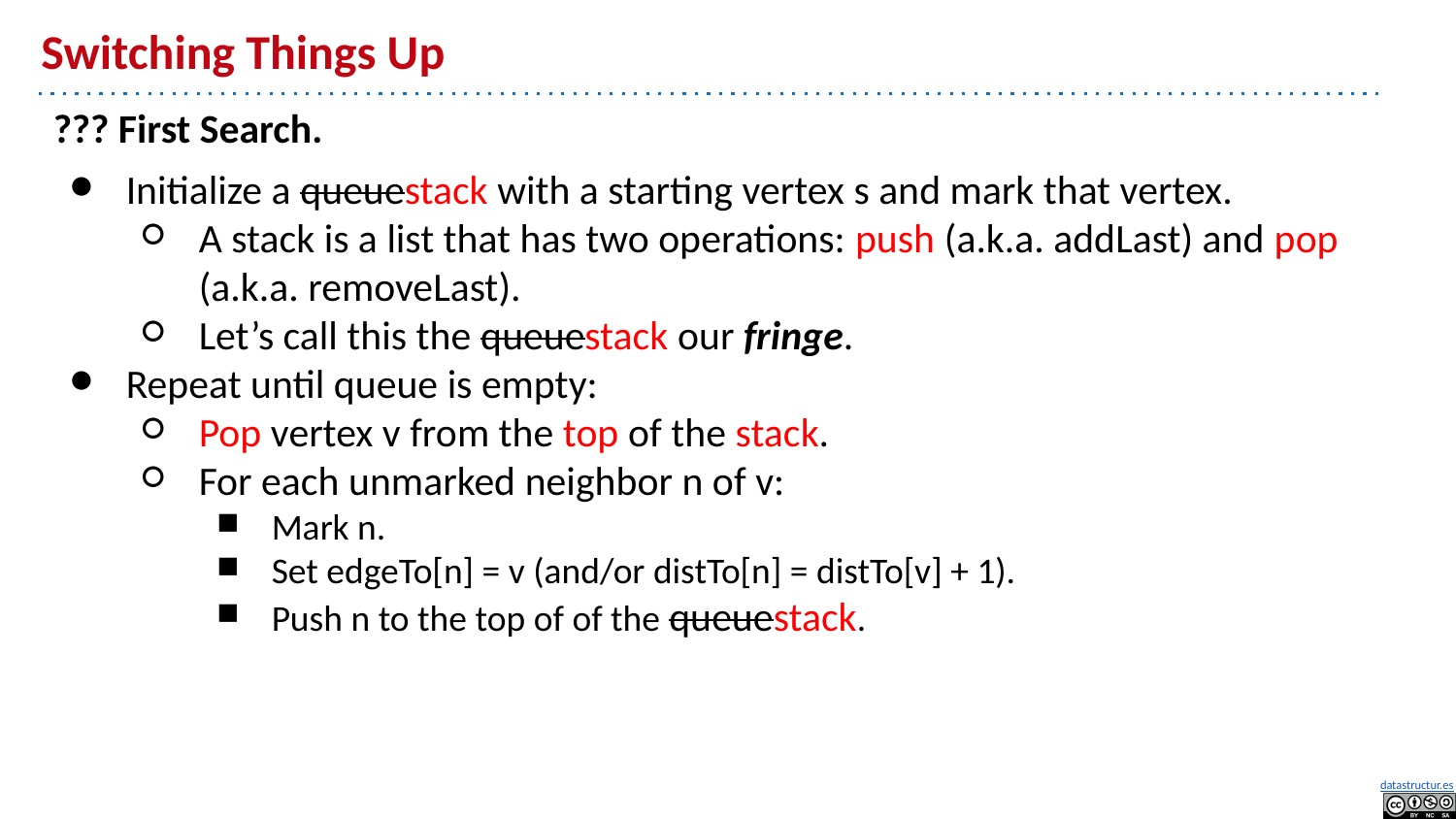

# Switching Things Up
??? First Search.
Initialize a queuestack with a starting vertex s and mark that vertex.
A stack is a list that has two operations: push (a.k.a. addLast) and pop (a.k.a. removeLast).
Let’s call this the queuestack our fringe.
Repeat until queue is empty:
Pop vertex v from the top of the stack.
For each unmarked neighbor n of v:
Mark n.
Set edgeTo[n] = v (and/or distTo[n] = distTo[v] + 1).
Push n to the top of of the queuestack.